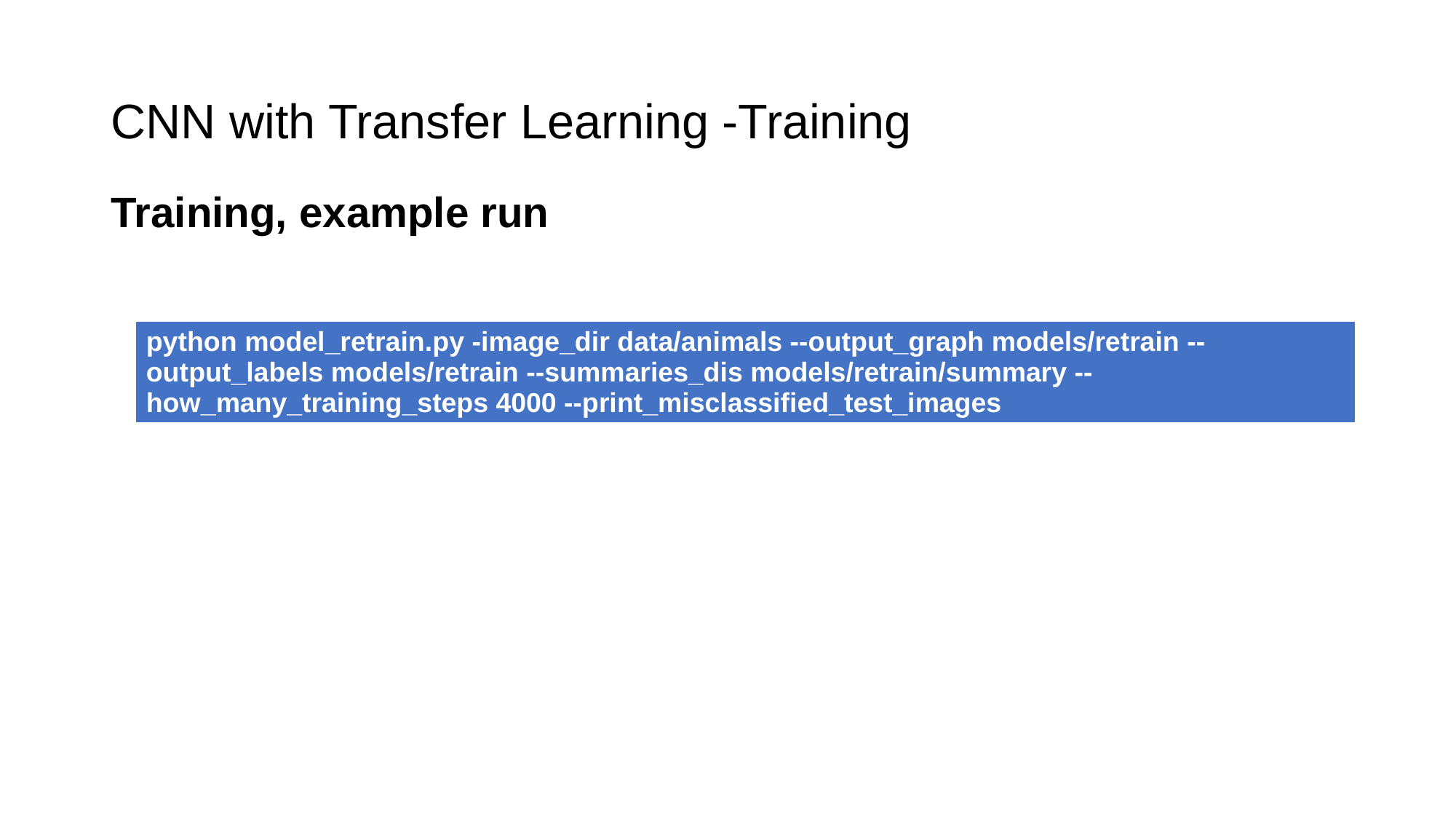

# CNN with Transfer Learning -Training
Training, example run

| python model\_retrain.py -image\_dir data/animals --output\_graph models/retrain --output\_labels models/retrain --summaries\_dis models/retrain/summary --how\_many\_training\_steps 4000 --print\_misclassified\_test\_images |
| --- |